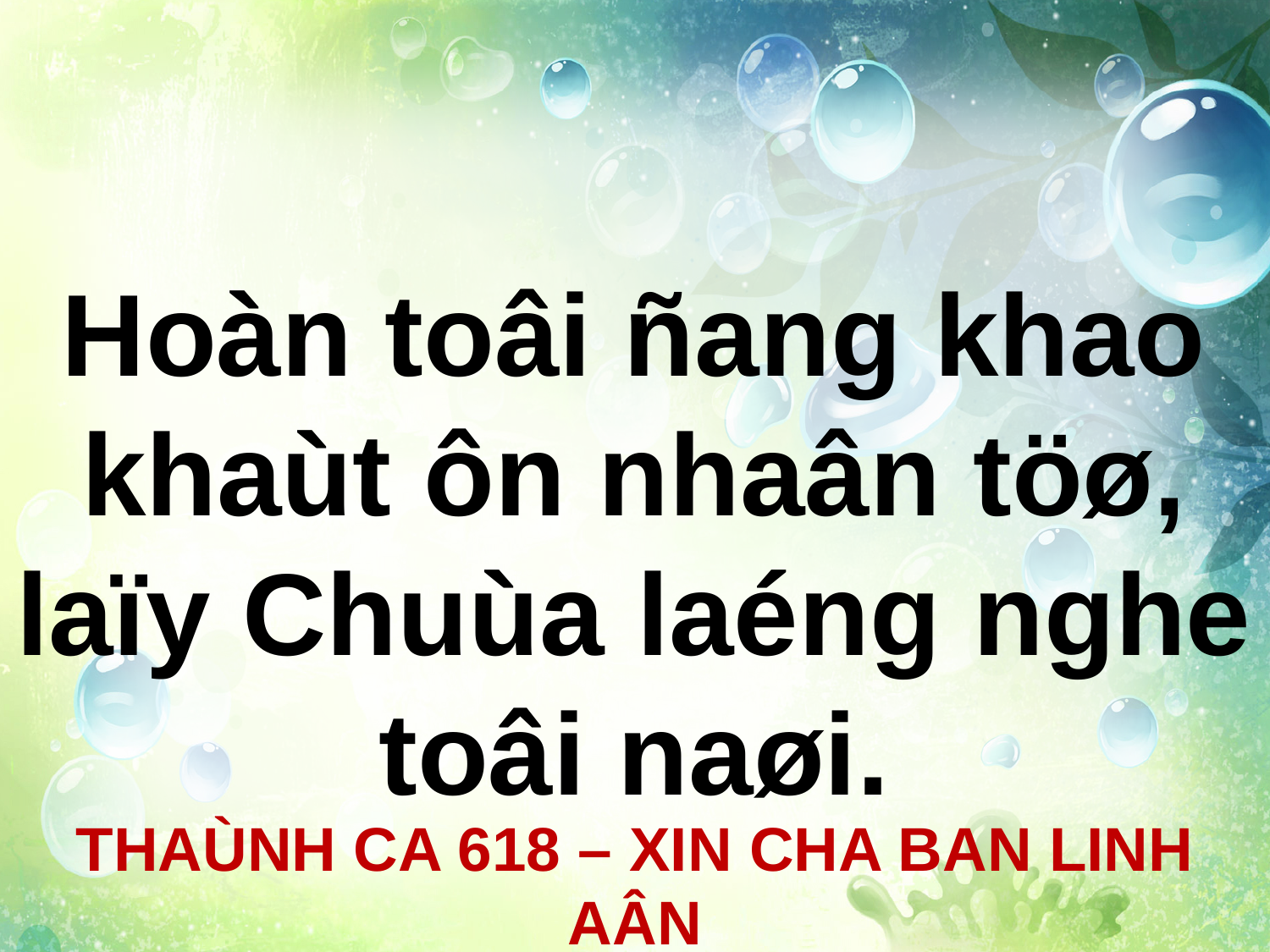

Hoàn toâi ñang khao khaùt ôn nhaân töø, laïy Chuùa laéng nghe toâi naøi.
THAÙNH CA 618 – XIN CHA BAN LINH AÂN